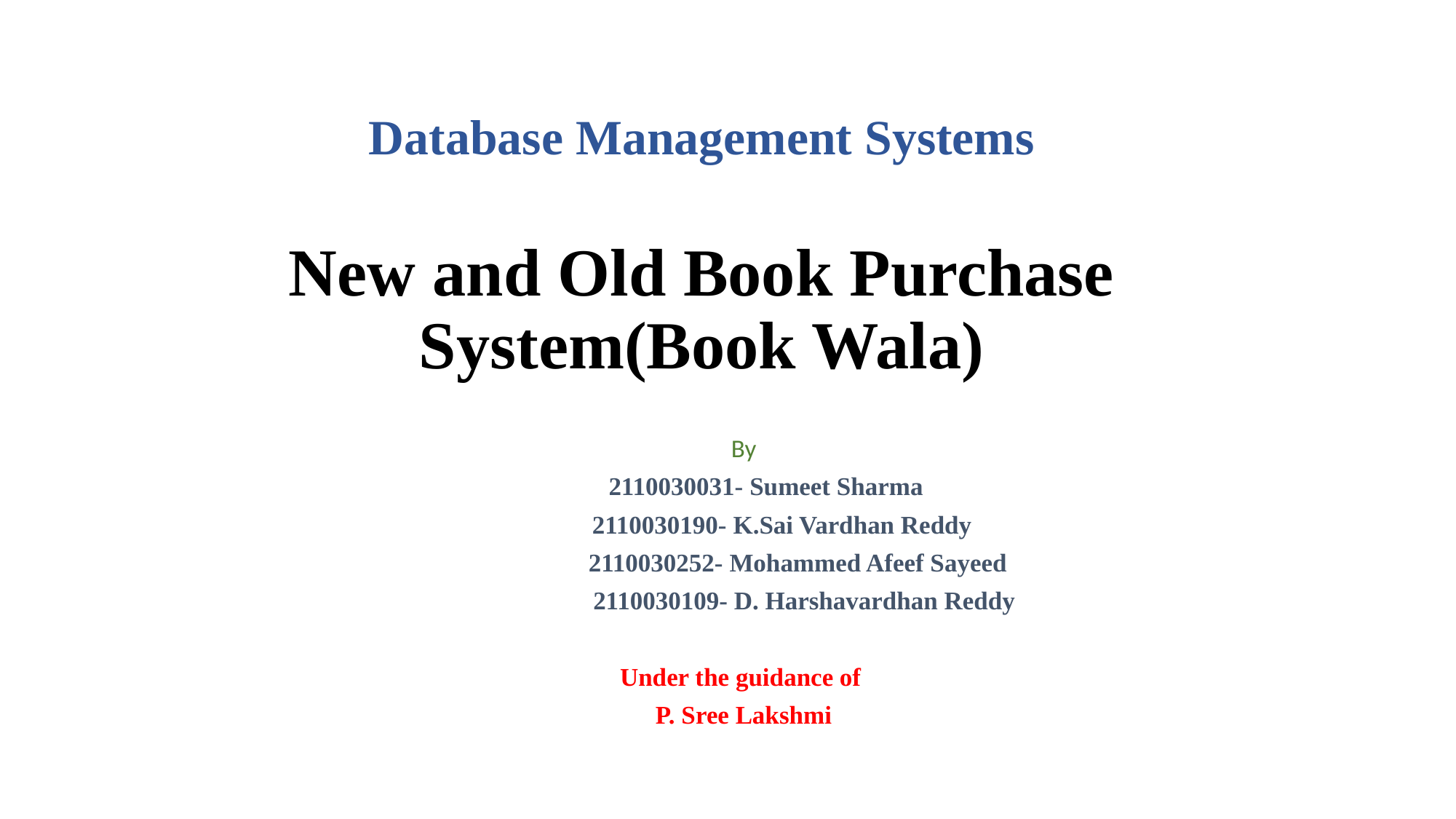

# Database Management Systems New and Old Book Purchase System(Book Wala)
By
       2110030031- Sumeet Sharma
	2110030190- K.Sai Vardhan Reddy
	     2110030252- Mohammed Afeef Sayeed
	       2110030109- D. Harshavardhan Reddy

Under the guidance of
P. Sree Lakshmi